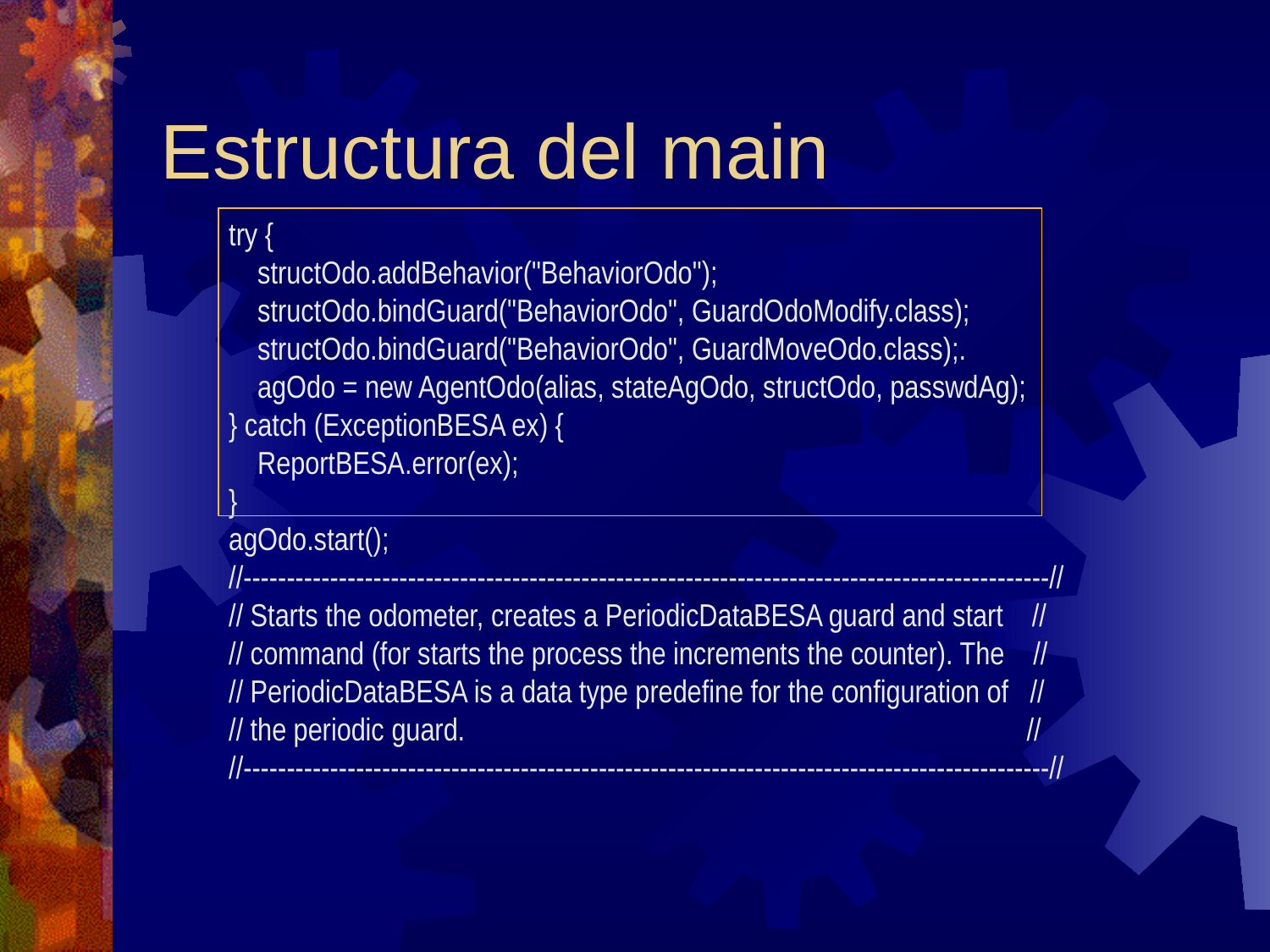

# Estructura del main
        try {
            structOdo.addBehavior("BehaviorOdo");
            structOdo.bindGuard("BehaviorOdo", GuardOdoModify.class);
            structOdo.bindGuard("BehaviorOdo", GuardMoveOdo.class);.
            agOdo = new AgentOdo(alias, stateAgOdo, structOdo, passwdAg);
        } catch (ExceptionBESA ex) {
            ReportBESA.error(ex);
        }
        agOdo.start();
        //---------------------------------------------------------------------------------------------//
        // Starts the odometer, creates a PeriodicDataBESA guard and start    //
        // command (for starts the process the increments the counter). The    //
        // PeriodicDataBESA is a data type predefine for the configuration of   //
        // the periodic guard.                                                                              //
        //---------------------------------------------------------------------------------------------//